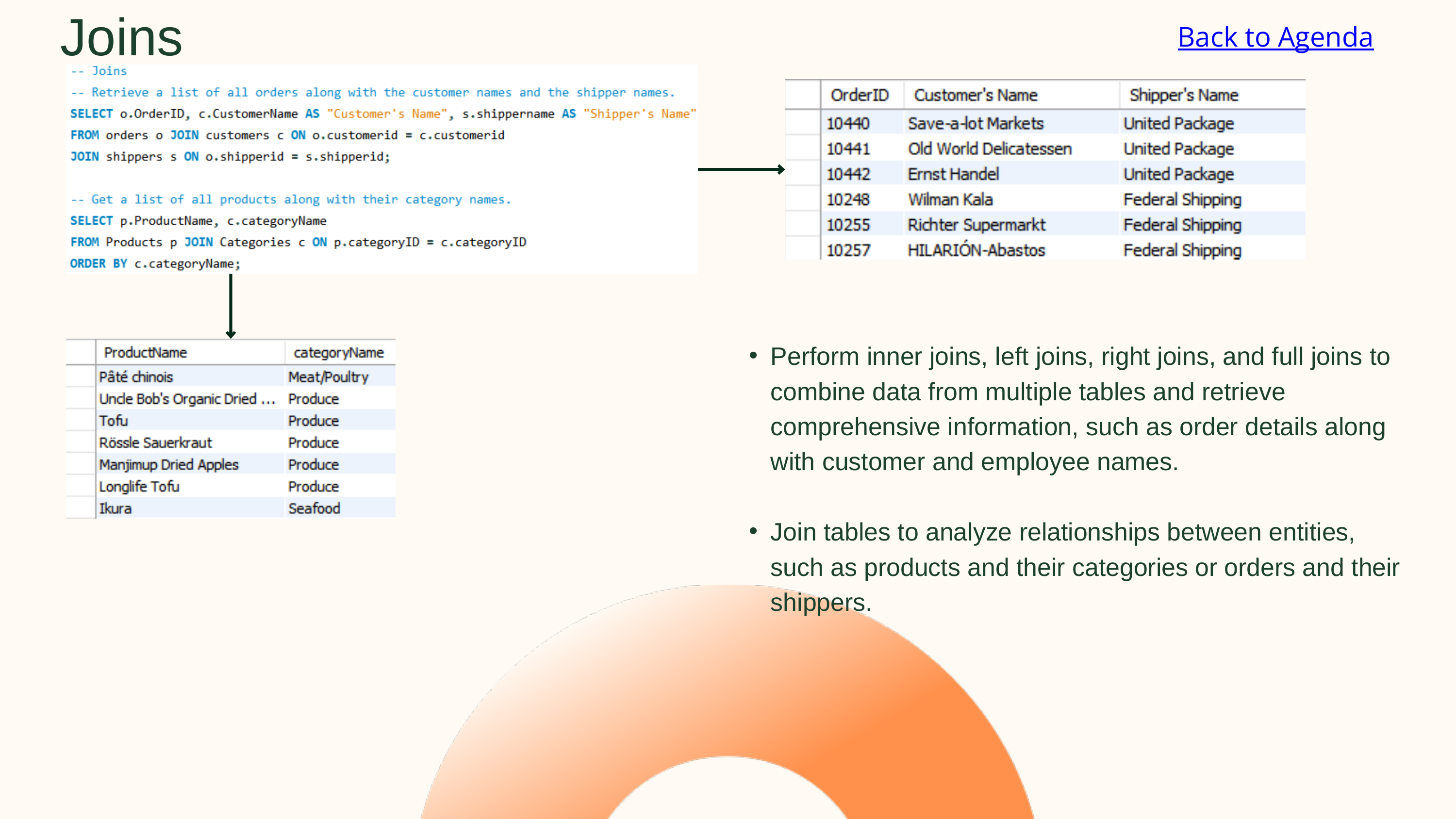

Joins
Back to Agenda

Perform inner joins, left joins, right joins, and full joins to combine data from multiple tables and retrieve comprehensive information, such as order details along with customer and employee names.

Join tables to analyze relationships between entities, such as products and their categories or orders and their shippers.